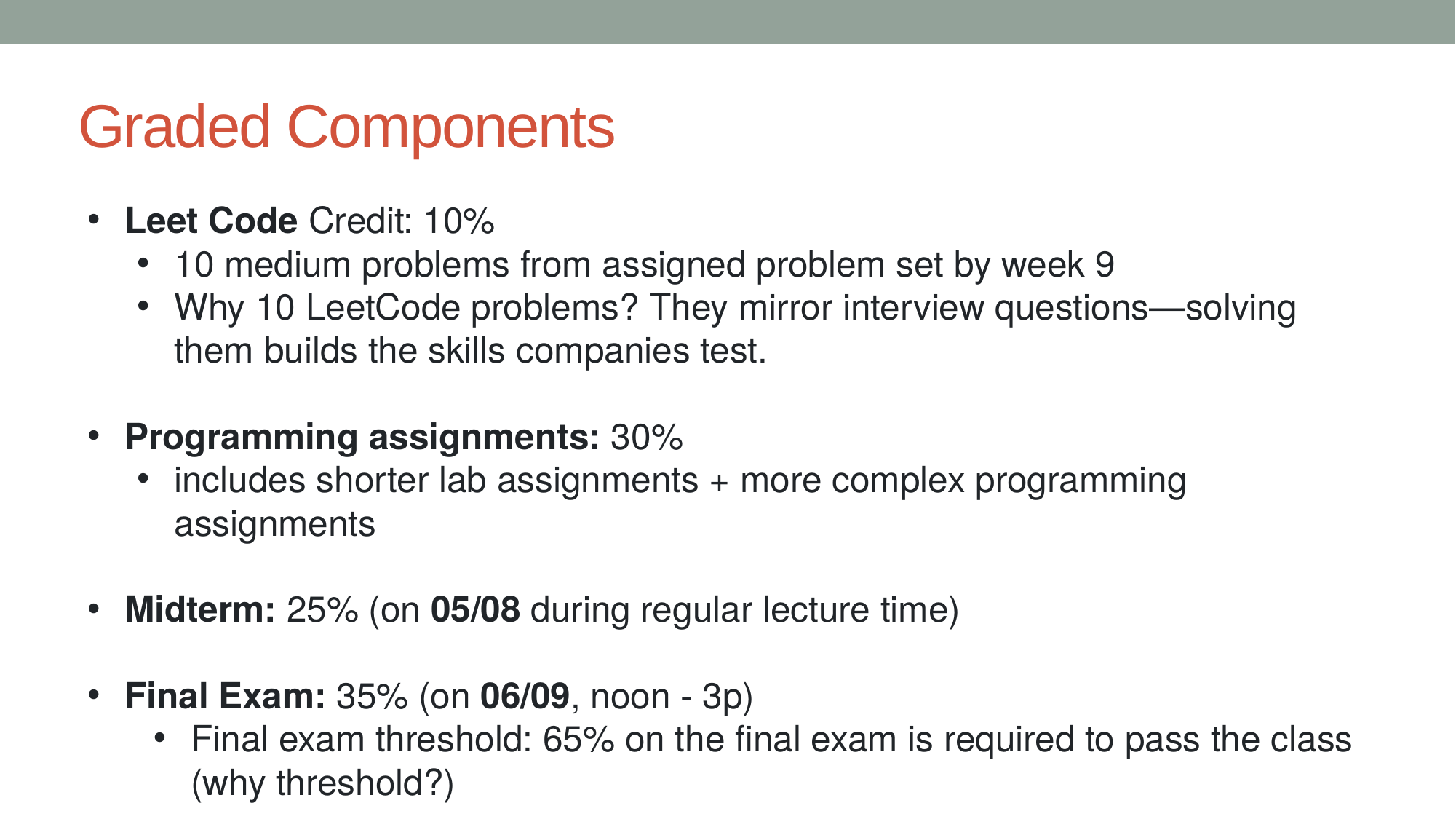

5
# Graded Components
Leet Code Credit: 10%
10 medium problems from assigned problem set by week 9
Why 10 LeetCode problems? They mirror interview questions—solving them builds the skills companies test.

Programming assignments: 30%
includes shorter lab assignments + more complex programming assignments

Midterm: 25% (on 05/08 during regular lecture time)

Final Exam: 35% (on 06/09, noon - 3p)
Final exam threshold: 65% on the final exam is required to pass the class (why threshold?)